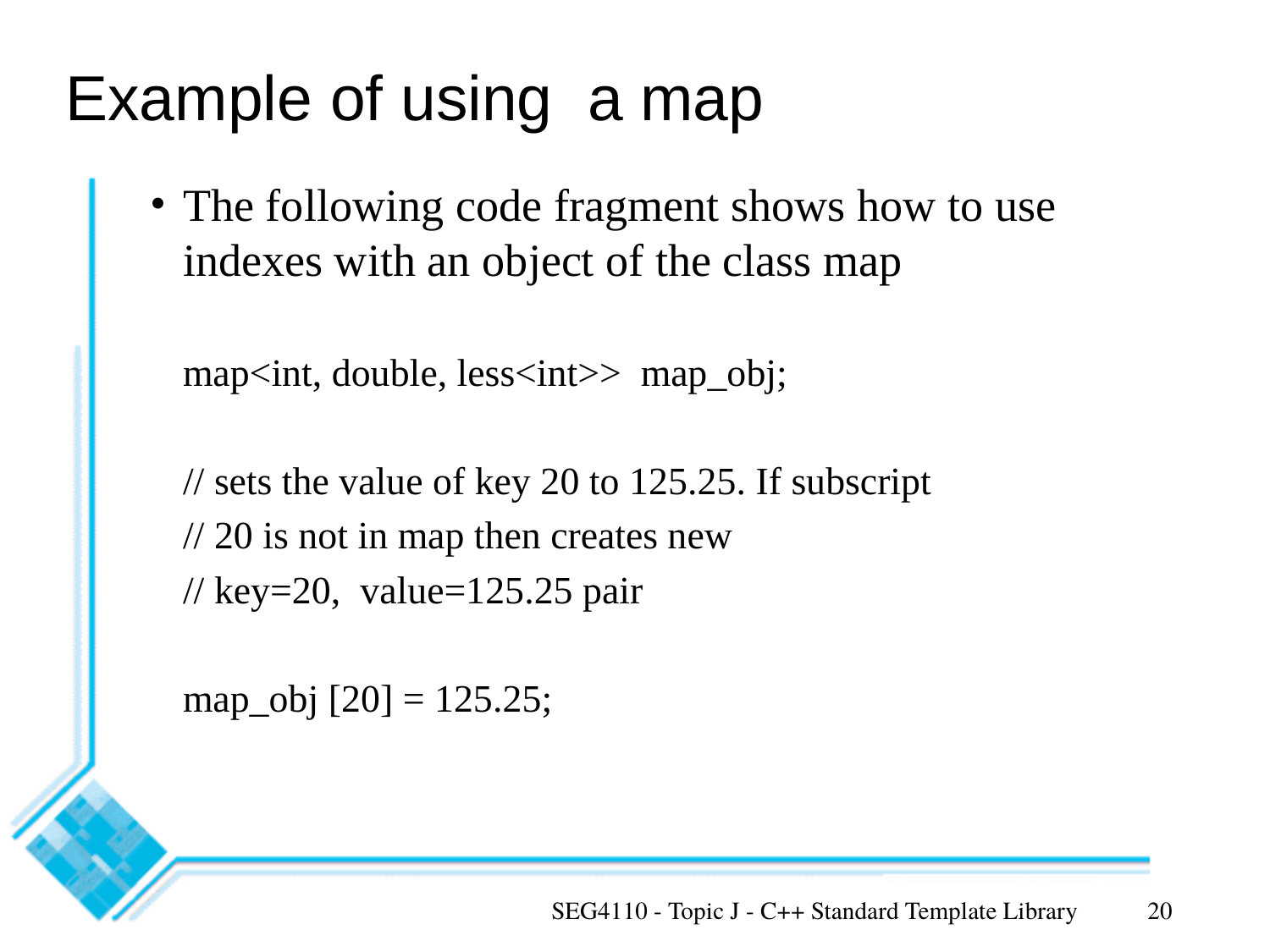

# Example of using  a map
The following code fragment shows how to use  indexes with an object of the class map

	map<int, double, less<int>>  map_obj;

	// sets the value of key 20 to 125.25. If subscript
	// 20 is not in map then creates new
	// key=20,  value=125.25 pair

	map_obj [20] = 125.25;
SEG4110 - Topic J - C++ Standard Template Library
20